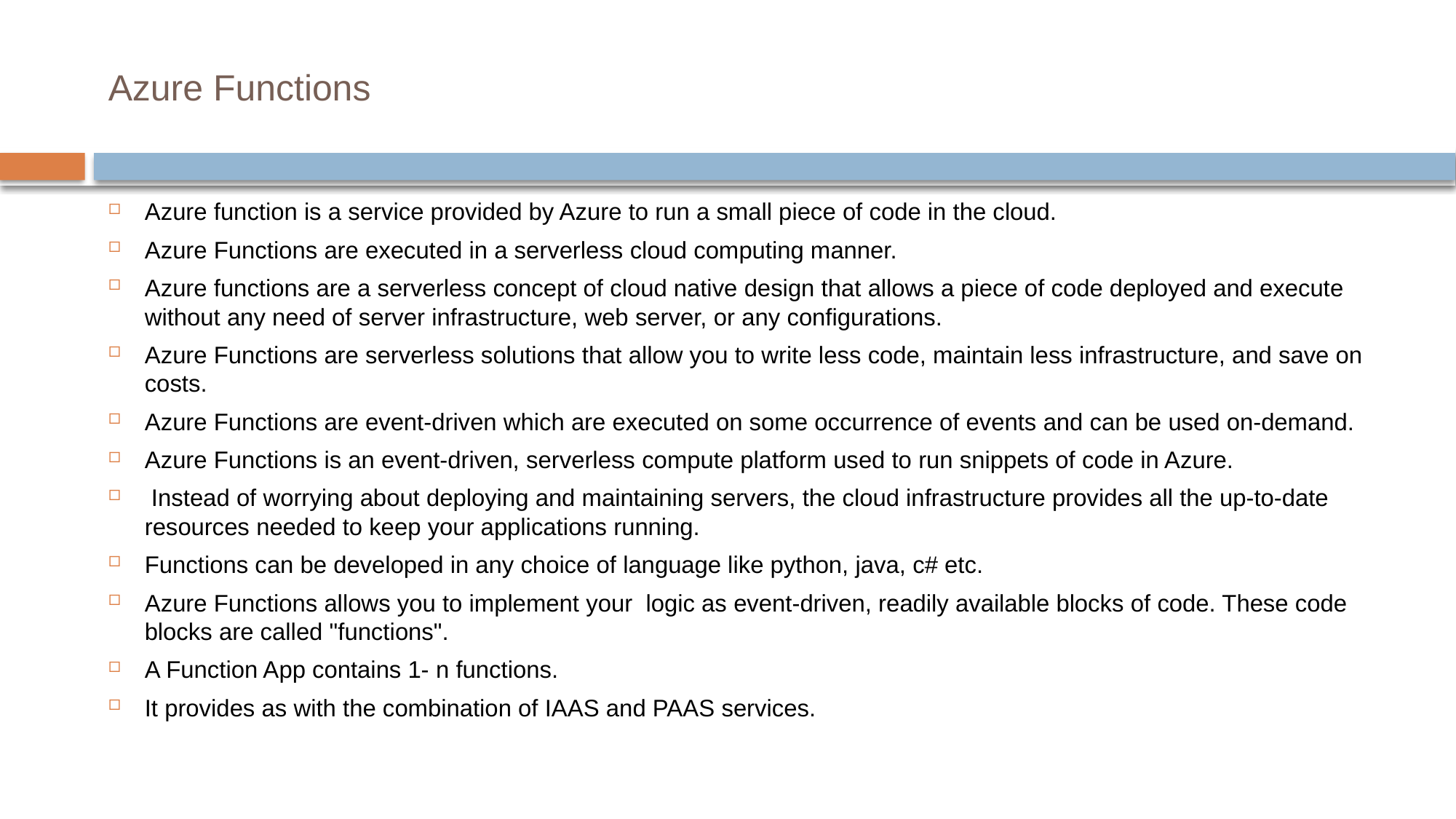

# Azure Functions
Azure function is a service provided by Azure to run a small piece of code in the cloud.
Azure Functions are executed in a serverless cloud computing manner.
Azure functions are a serverless concept of cloud native design that allows a piece of code deployed and execute without any need of server infrastructure, web server, or any configurations.
Azure Functions are serverless solutions that allow you to write less code, maintain less infrastructure, and save on costs.
Azure Functions are event-driven which are executed on some occurrence of events and can be used on-demand.
Azure Functions is an event-driven, serverless compute platform used to run snippets of code in Azure.
 Instead of worrying about deploying and maintaining servers, the cloud infrastructure provides all the up-to-date resources needed to keep your applications running.
Functions can be developed in any choice of language like python, java, c# etc.
Azure Functions allows you to implement your  logic as event-driven, readily available blocks of code. These code blocks are called "functions".
A Function App contains 1- n functions.
It provides as with the combination of IAAS and PAAS services.